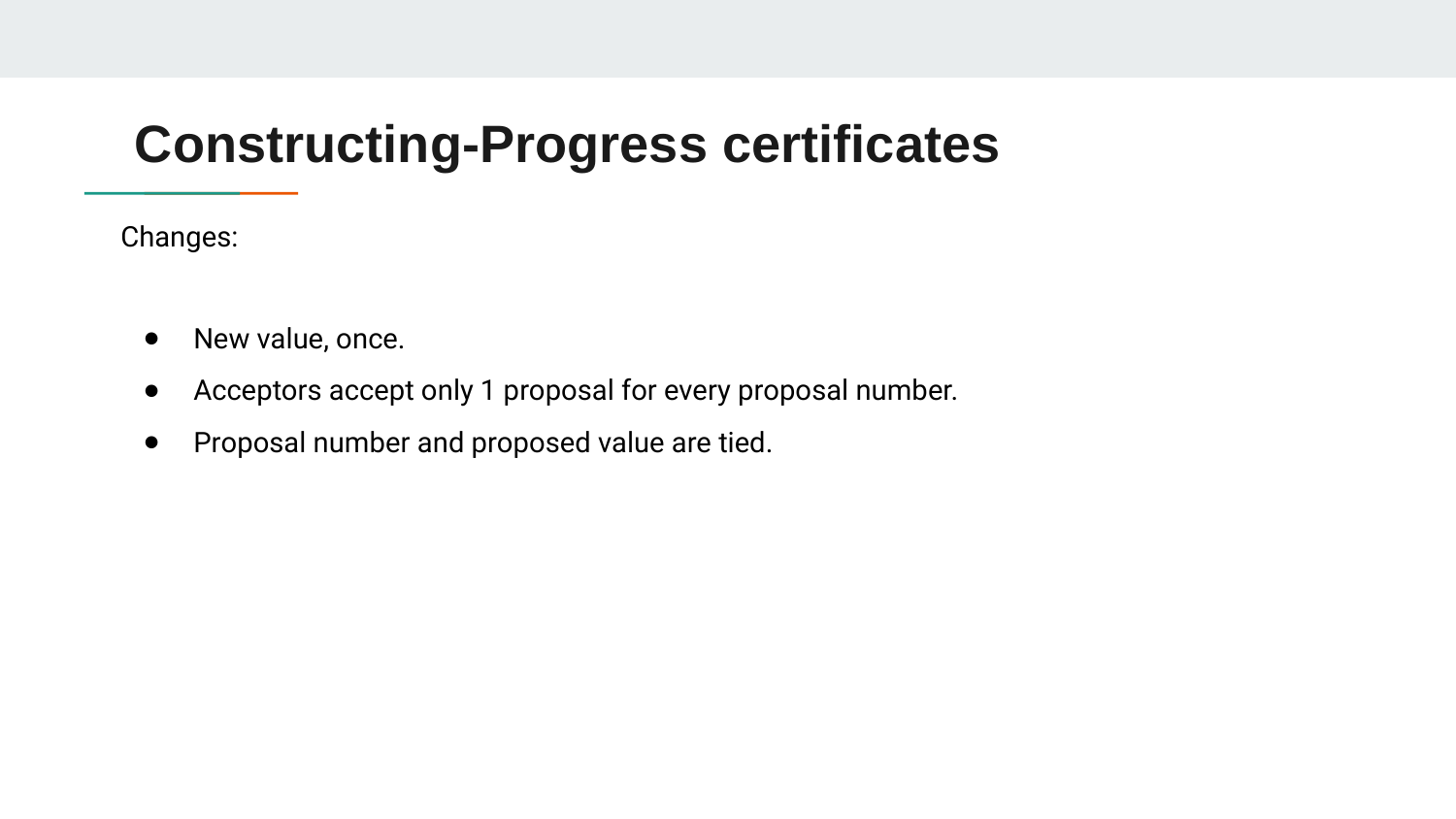

# Constructing-Progress certificates
Changes:

New value, once.

Acceptors accept only 1 proposal for every proposal number.
Proposal number and proposed value are tied.